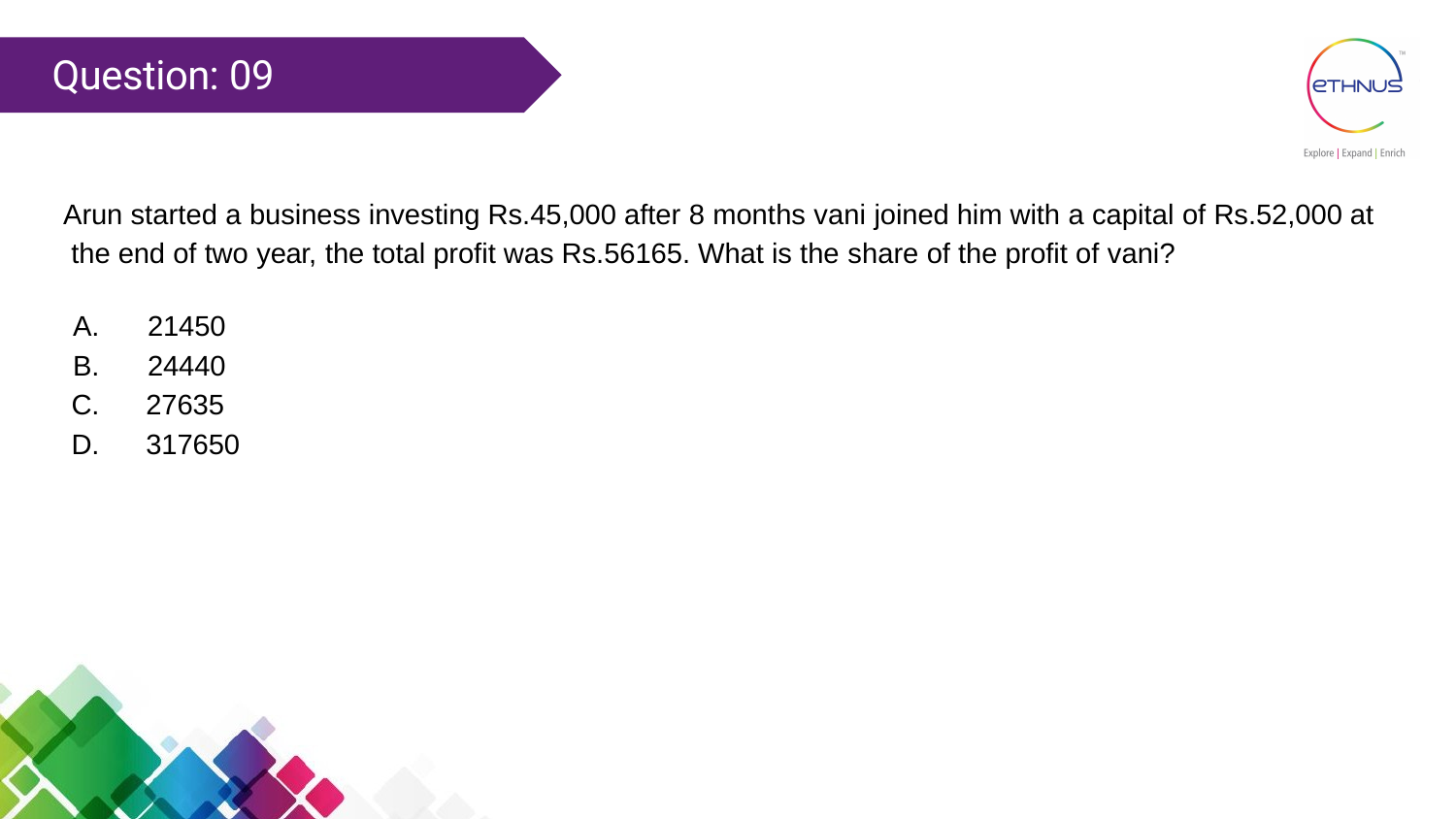

# Question: 09
Arun started a business investing Rs.45,000 after 8 months vani joined him with a capital of Rs.52,000 at  the end of two year, the total profit was Rs.56165. What is the share of the profit of vani?

A.	21450
B.	24440
C.	27635
D.	317650